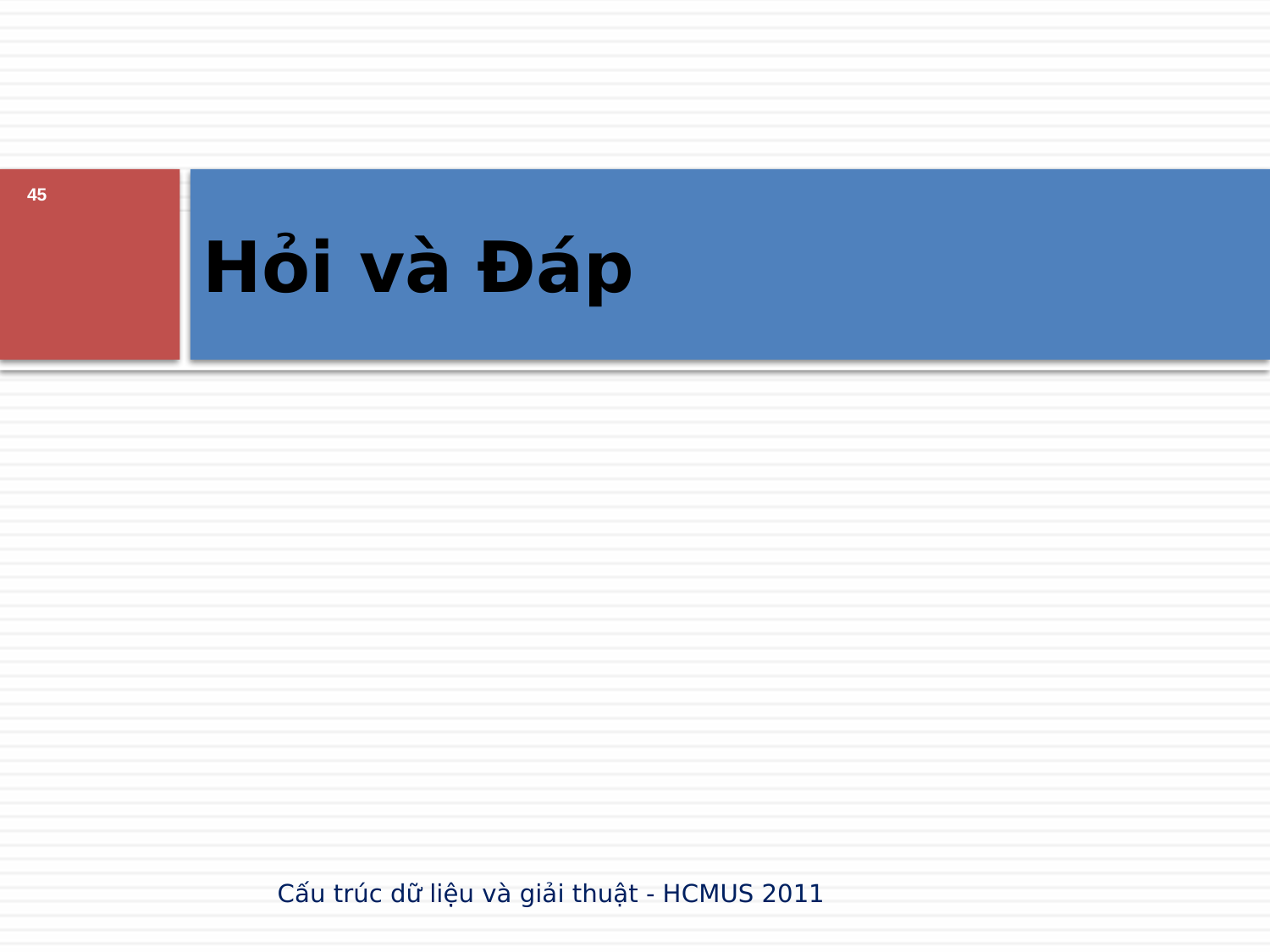

# Hỏi và Đáp
45

Cấu trúc dữ liệu và giải thuật - HCMUS 2011